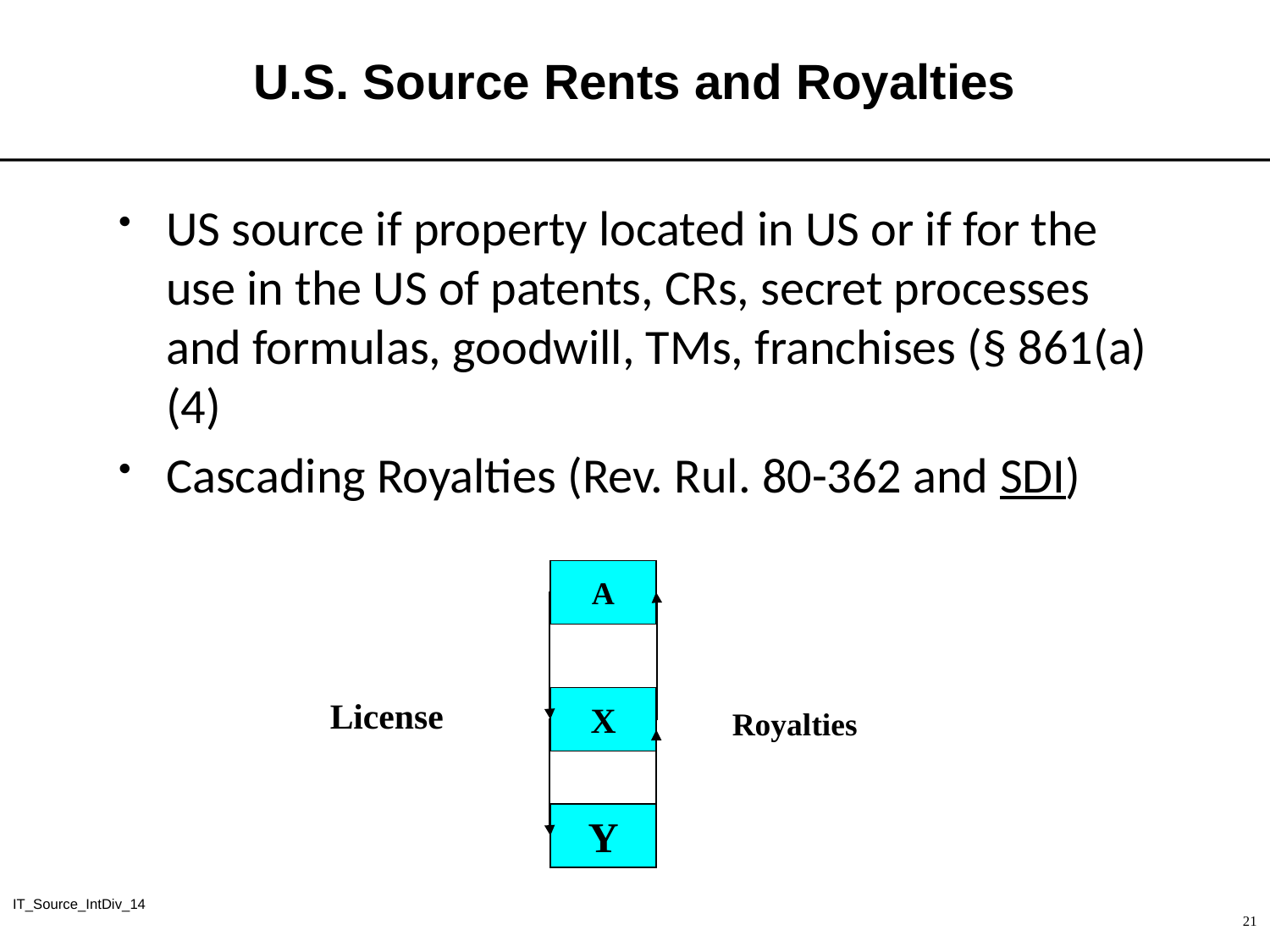

# U.S. Source Rents and Royalties
US source if property located in US or if for the use in the US of patents, CRs, secret processes and formulas, goodwill, TMs, franchises (§ 861(a)(4)
Cascading Royalties (Rev. Rul. 80-362 and SDI)
A
License
X
Royalties

Y
IT_Source_IntDiv_14
21